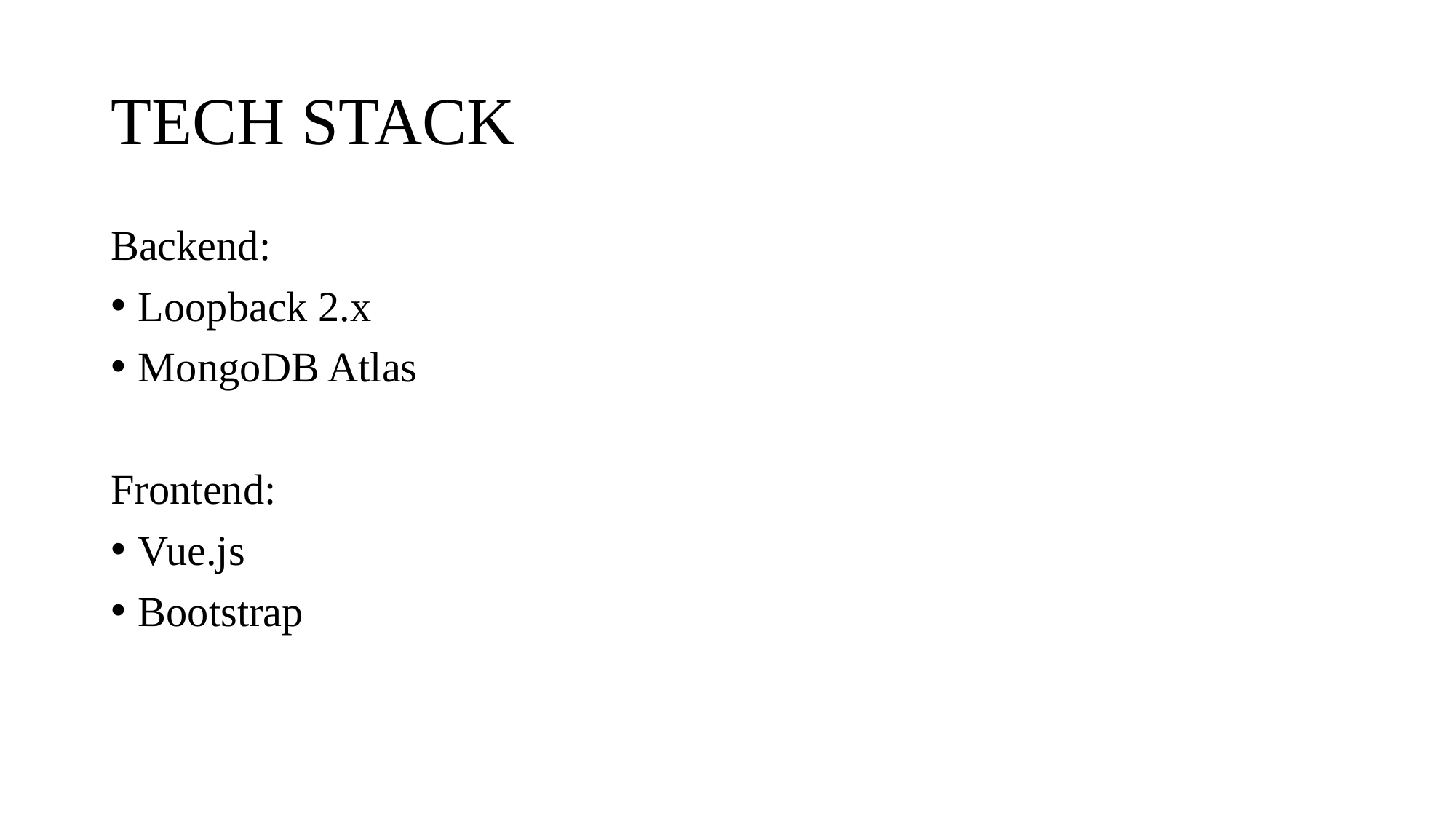

# TECH STACK
Backend:
Loopback 2.x
MongoDB Atlas

Frontend:
Vue.js
Bootstrap